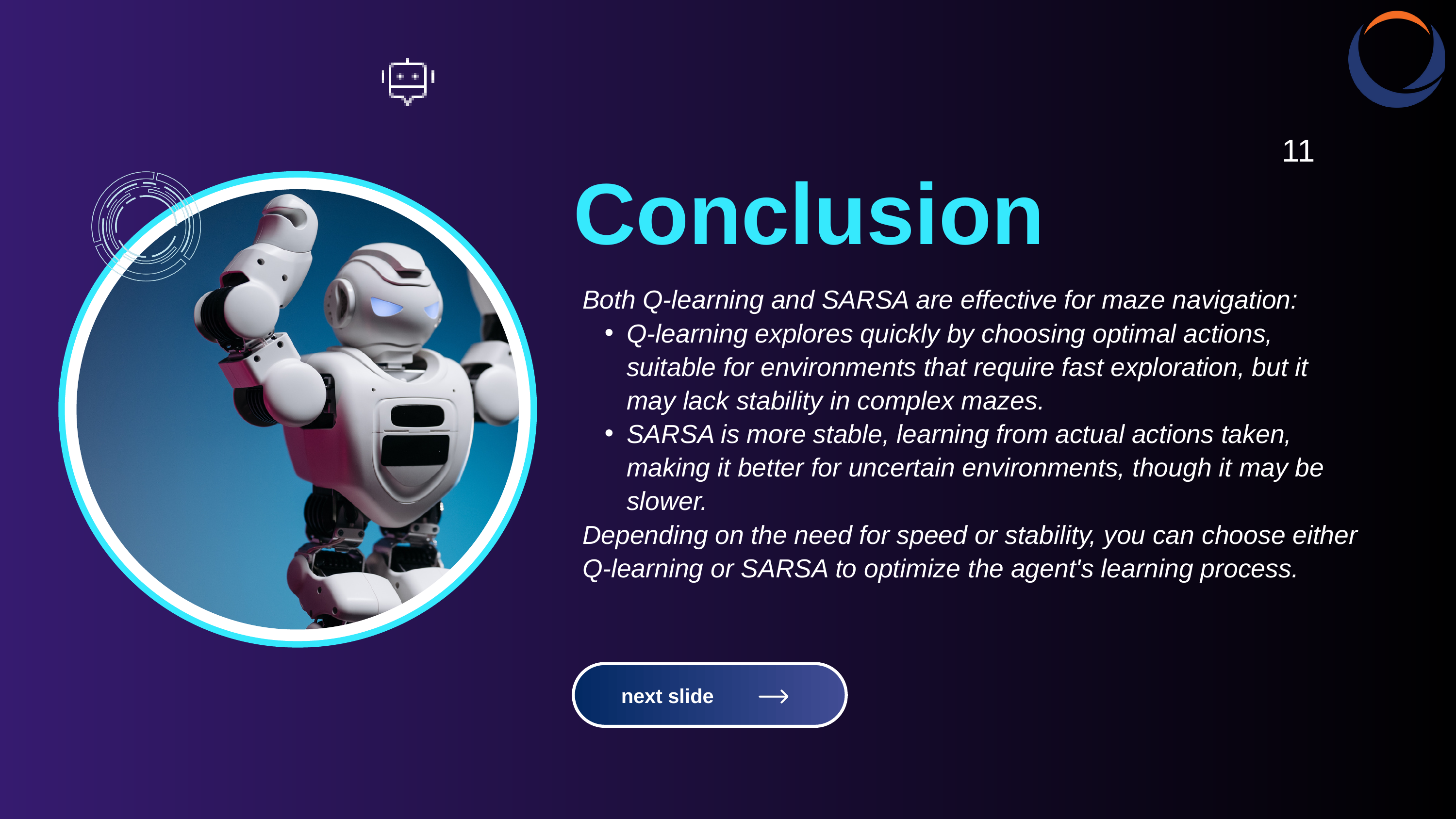

11

Conclusion
Both Q-learning and SARSA are effective for maze navigation:
Q-learning explores quickly by choosing optimal actions, suitable for environments that require fast exploration, but it may lack stability in complex mazes.
SARSA is more stable, learning from actual actions taken, making it better for uncertain environments, though it may be slower.
Depending on the need for speed or stability, you can choose either Q-learning or SARSA to optimize the agent's learning process.

next slide